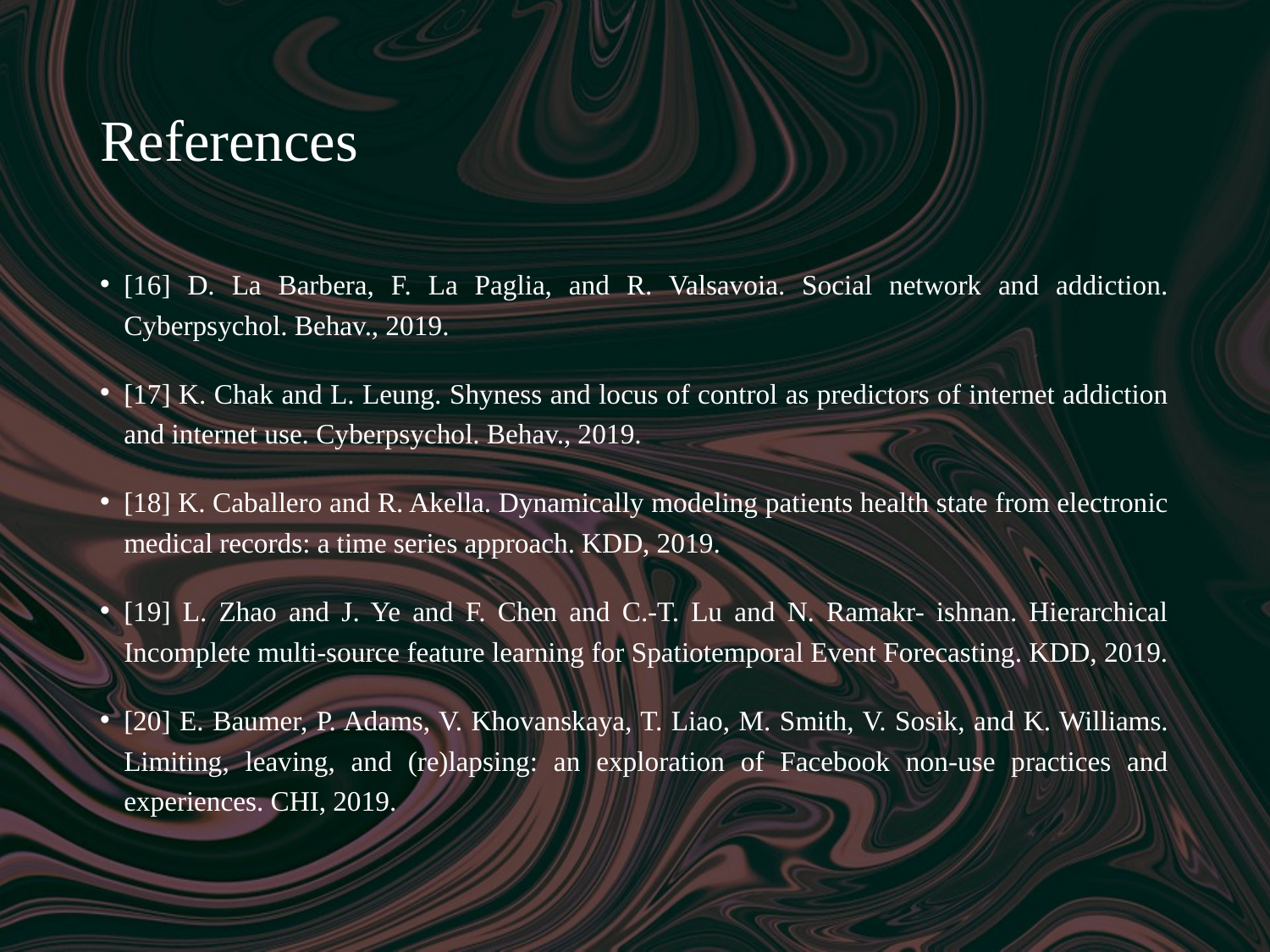

# References
[16] D. La Barbera, F. La Paglia, and R. Valsavoia. Social network and addiction. Cyberpsychol. Behav., 2019.
[17] K. Chak and L. Leung. Shyness and locus of control as predictors of internet addiction and internet use. Cyberpsychol. Behav., 2019.
[18] K. Caballero and R. Akella. Dynamically modeling patients health state from electronic medical records: a time series approach. KDD, 2019.
[19] L. Zhao and J. Ye and F. Chen and C.-T. Lu and N. Ramakr- ishnan. Hierarchical Incomplete multi-source feature learning for Spatiotemporal Event Forecasting. KDD, 2019.
[20] E. Baumer, P. Adams, V. Khovanskaya, T. Liao, M. Smith, V. Sosik, and K. Williams. Limiting, leaving, and (re)lapsing: an exploration of Facebook non-use practices and experiences. CHI, 2019.